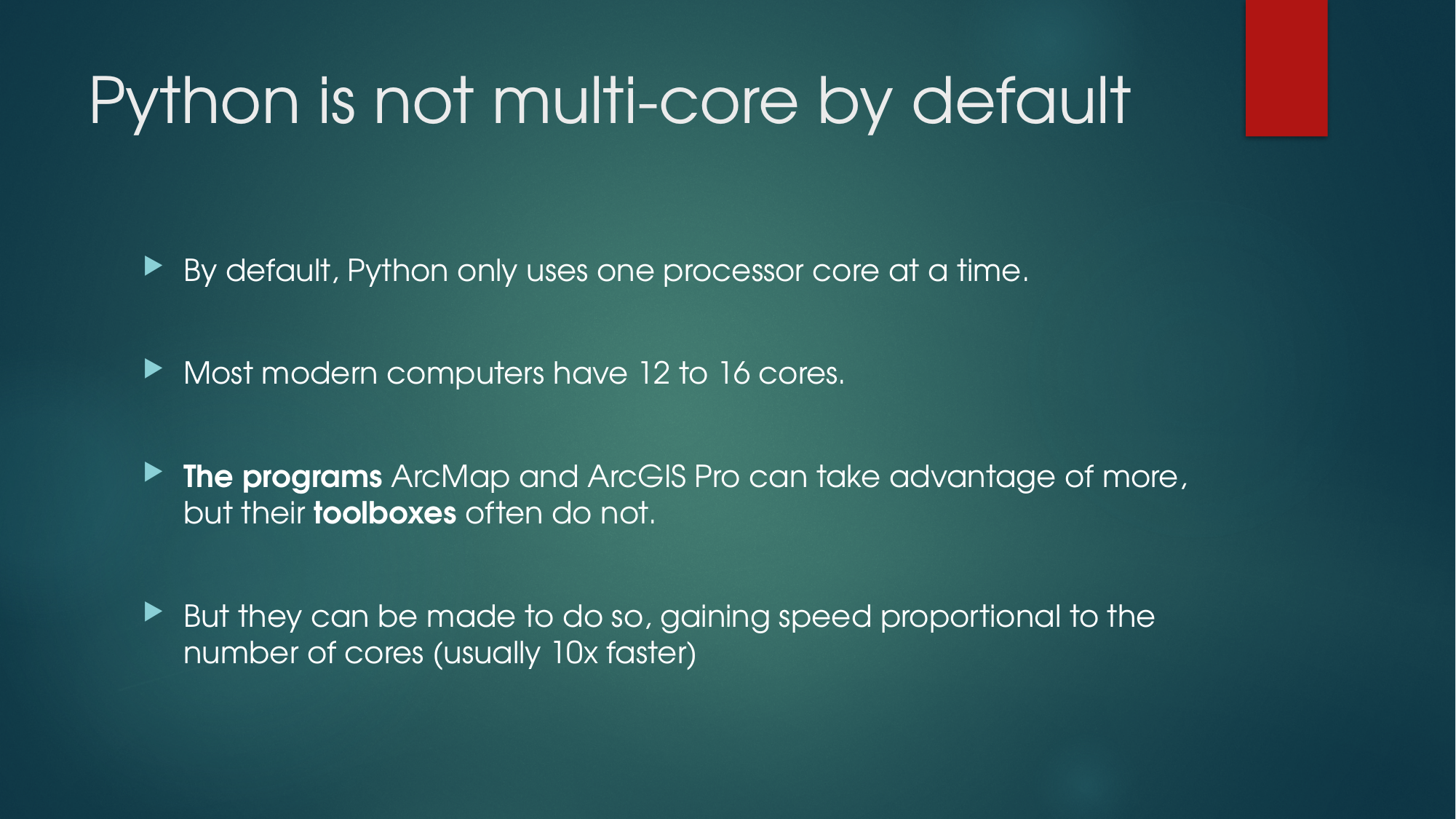

# Python is not multi-core by default
By default, Python only uses one processor core at a time.

Most modern computers have 12 to 16 cores.

The programs ArcMap and ArcGIS Pro can take advantage of more, but their toolboxes often do not.

But they can be made to do so, gaining speed proportional to the number of cores (usually 10x faster)